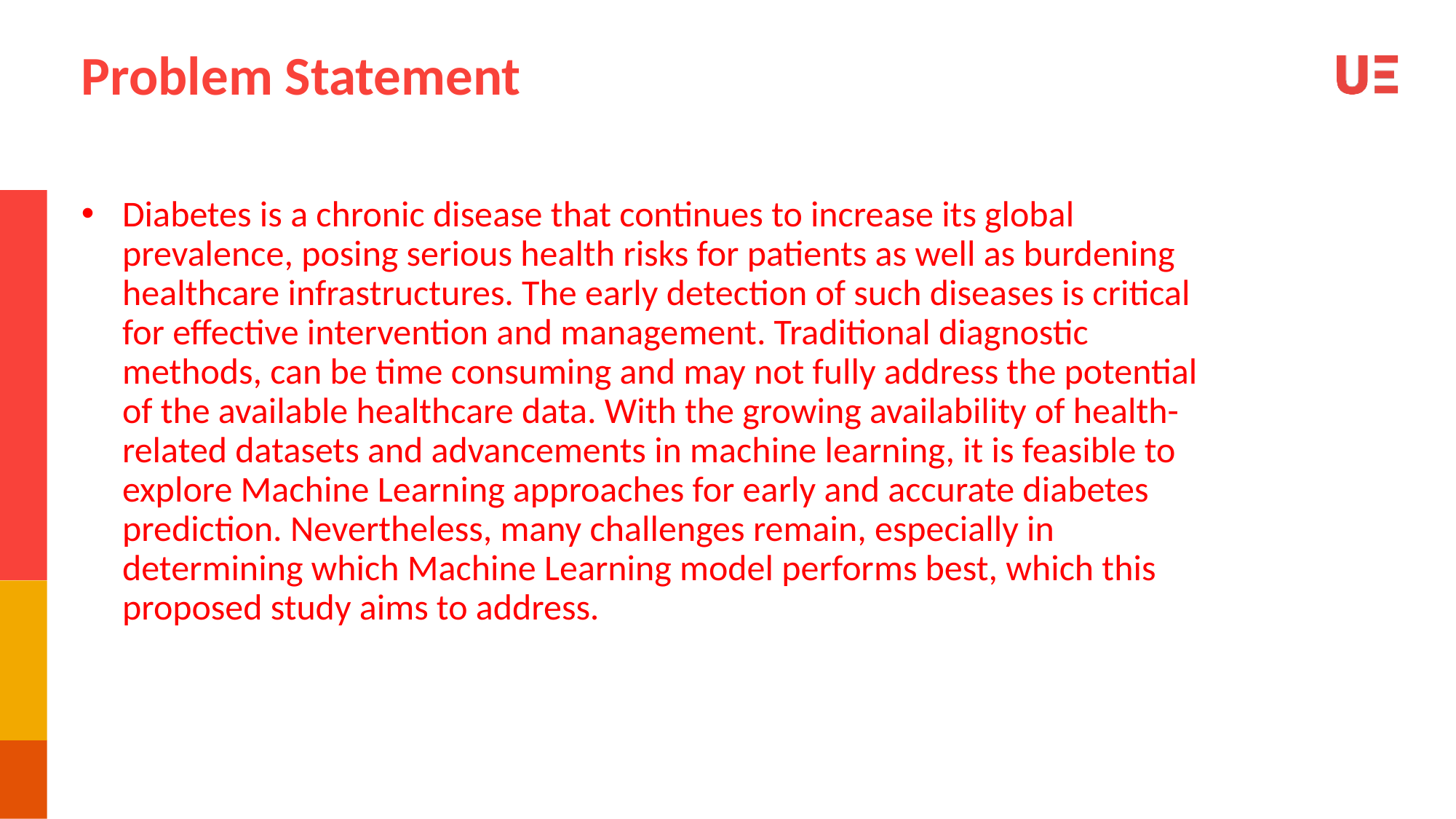

Problem Statement
Diabetes is a chronic disease that continues to increase its global prevalence, posing serious health risks for patients as well as burdening healthcare infrastructures. The early detection of such diseases is critical for effective intervention and management. Traditional diagnostic methods, can be time consuming and may not fully address the potential of the available healthcare data. With the growing availability of health-related datasets and advancements in machine learning, it is feasible to explore Machine Learning approaches for early and accurate diabetes prediction. Nevertheless, many challenges remain, especially in determining which Machine Learning model performs best, which this proposed study aims to address.